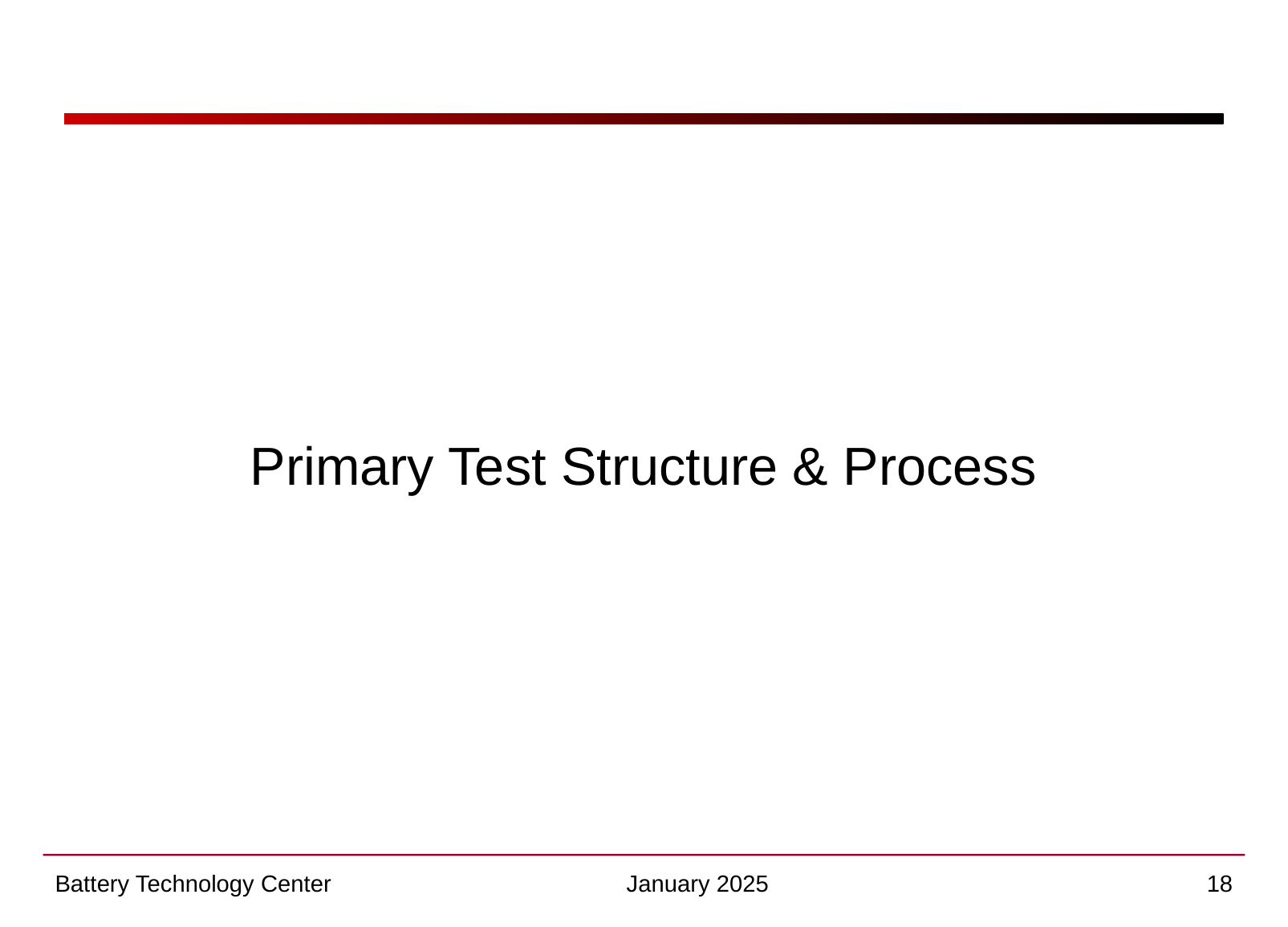

Primary Test Structure & Process
Battery Technology Center
January 2025
18